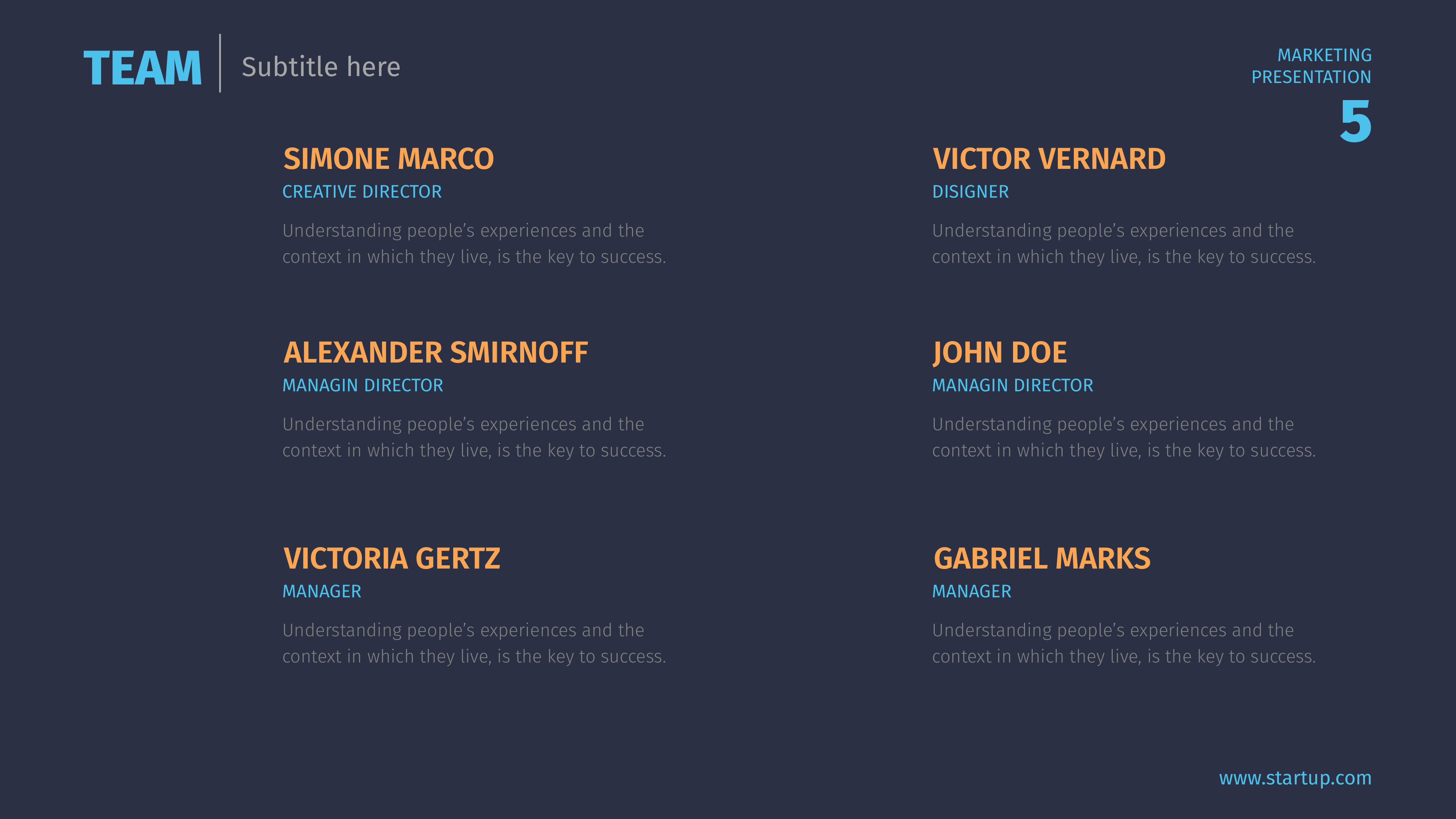

TEAM
Subtitle here

SIMONE MARCO
VICTOR VERNARD
CREATIVE DIRECTOR
DISIGNER
Understanding people’s experiences and the context in which they live, is the key to success.
Understanding people’s experiences and the context in which they live, is the key to success.

ALEXANDER SMIRNOFF
JOHN DOE
MANAGIN DIRECTOR
MANAGIN DIRECTOR
Understanding people’s experiences and the context in which they live, is the key to success.
Understanding people’s experiences and the context in which they live, is the key to success.

VICTORIA GERTZ
GABRIEL MARKS
MANAGER
MANAGER
Understanding people’s experiences and the context in which they live, is the key to success.
Understanding people’s experiences and the context in which they live, is the key to success.